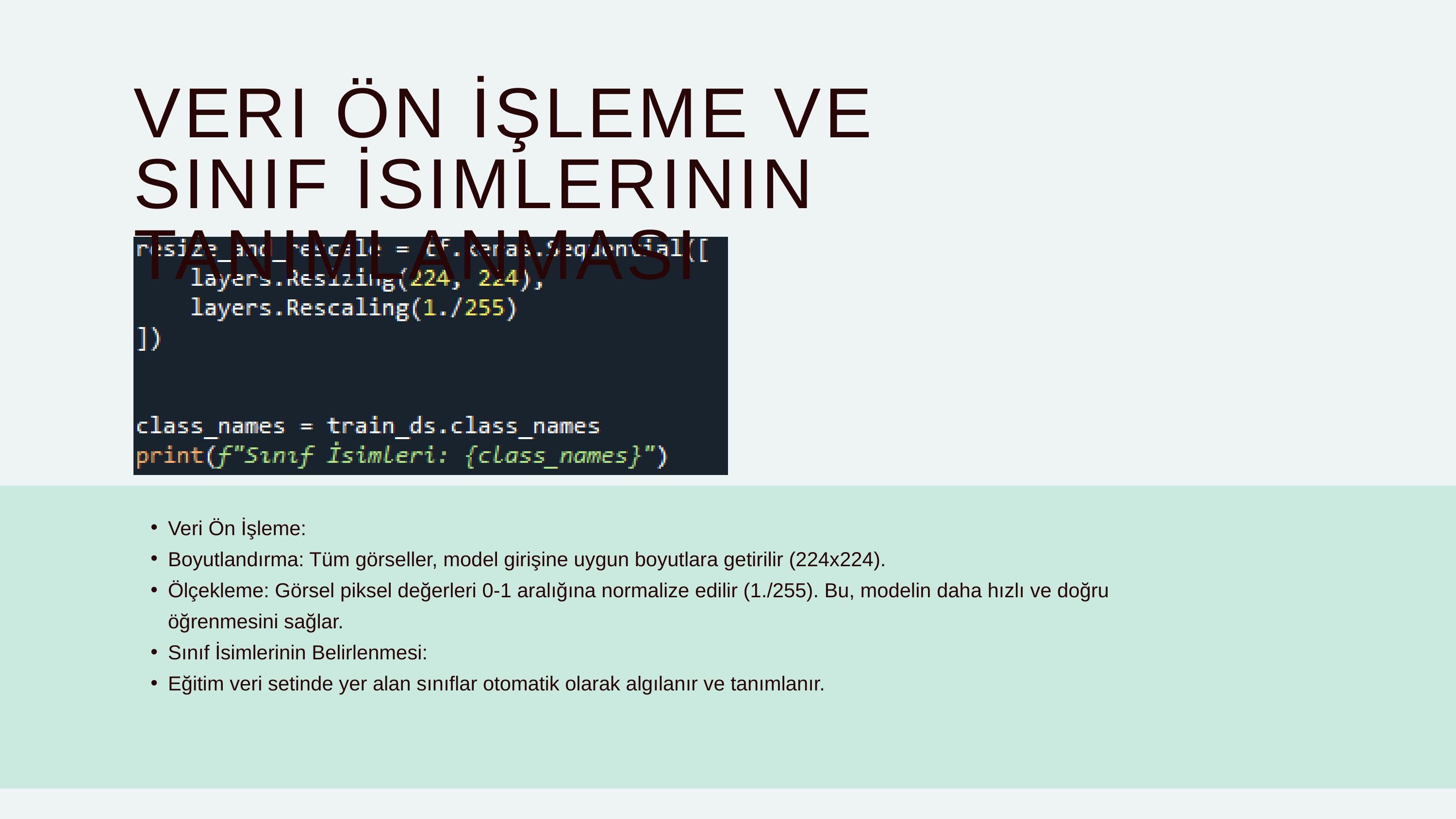

VERI ÖN İŞLEME VE SINIF İSIMLERININ TANIMLANMASI

Veri Ön İşleme:
Boyutlandırma: Tüm görseller, model girişine uygun boyutlara getirilir (224x224).
Ölçekleme: Görsel piksel değerleri 0-1 aralığına normalize edilir (1./255). Bu, modelin daha hızlı ve doğru öğrenmesini sağlar.
Sınıf İsimlerinin Belirlenmesi:
Eğitim veri setinde yer alan sınıflar otomatik olarak algılanır ve tanımlanır.